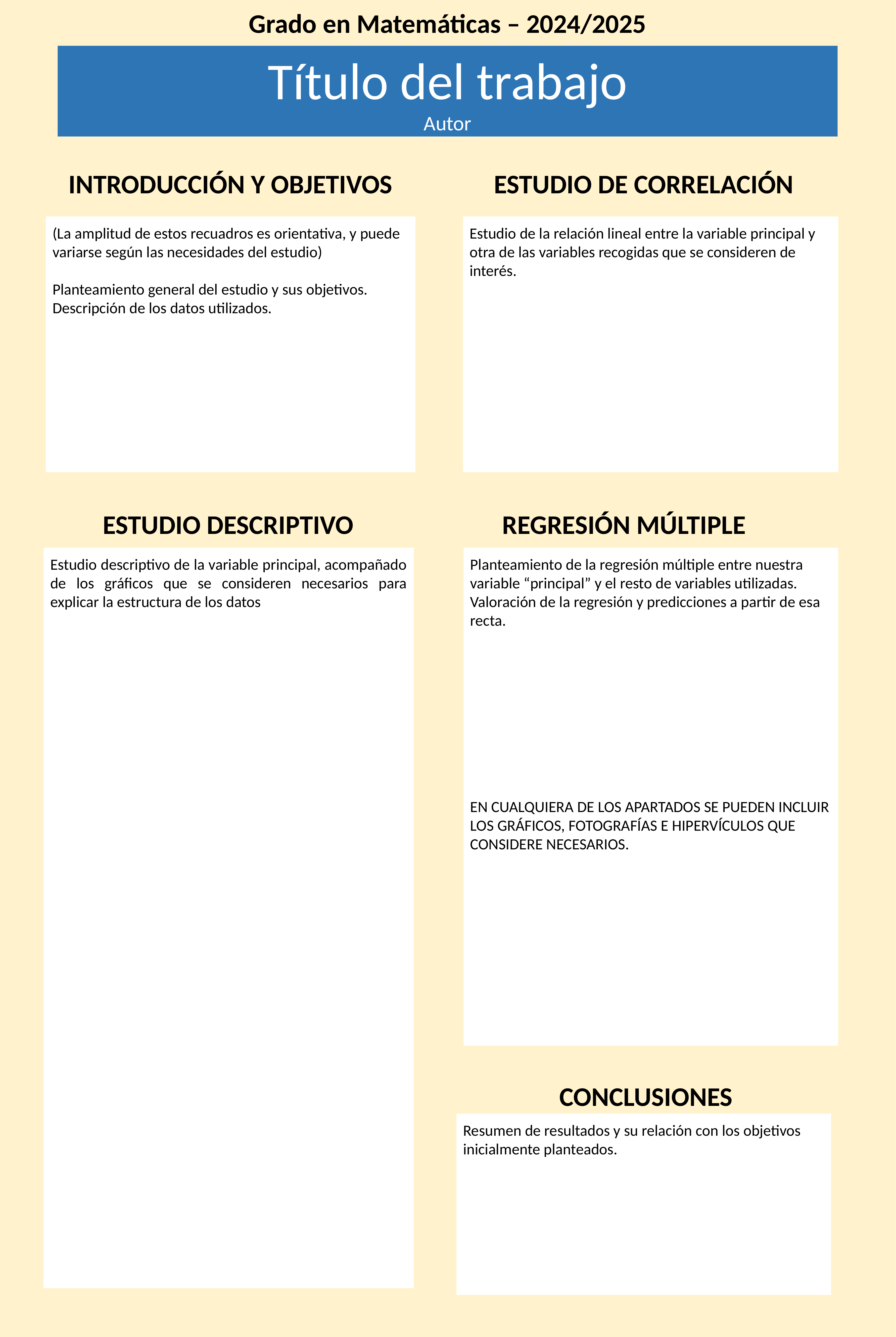

Grado en Matemáticas – 2024/2025
Título del trabajo
Autor
INTRODUCCIÓN Y OBJETIVOS
ESTUDIO DE CORRELACIÓN
(La amplitud de estos recuadros es orientativa, y puede variarse según las necesidades del estudio)

Planteamiento general del estudio y sus objetivos. Descripción de los datos utilizados.

Estudio de la relación lineal entre la variable principal y otra de las variables recogidas que se consideren de interés.

REGRESIÓN MÚLTIPLE
ESTUDIO DESCRIPTIVO
Estudio descriptivo de la variable principal, acompañado de los gráficos que se consideren necesarios para explicar la estructura de los datos

Planteamiento de la regresión múltiple entre nuestra variable “principal” y el resto de variables utilizadas. Valoración de la regresión y predicciones a partir de esa recta.

EN CUALQUIERA DE LOS APARTADOS SE PUEDEN INCLUIR LOS GRÁFICOS, FOTOGRAFÍAS E HIPERVÍCULOS QUE CONSIDERE NECESARIOS.

CONCLUSIONES
Resumen de resultados y su relación con los objetivos inicialmente planteados.